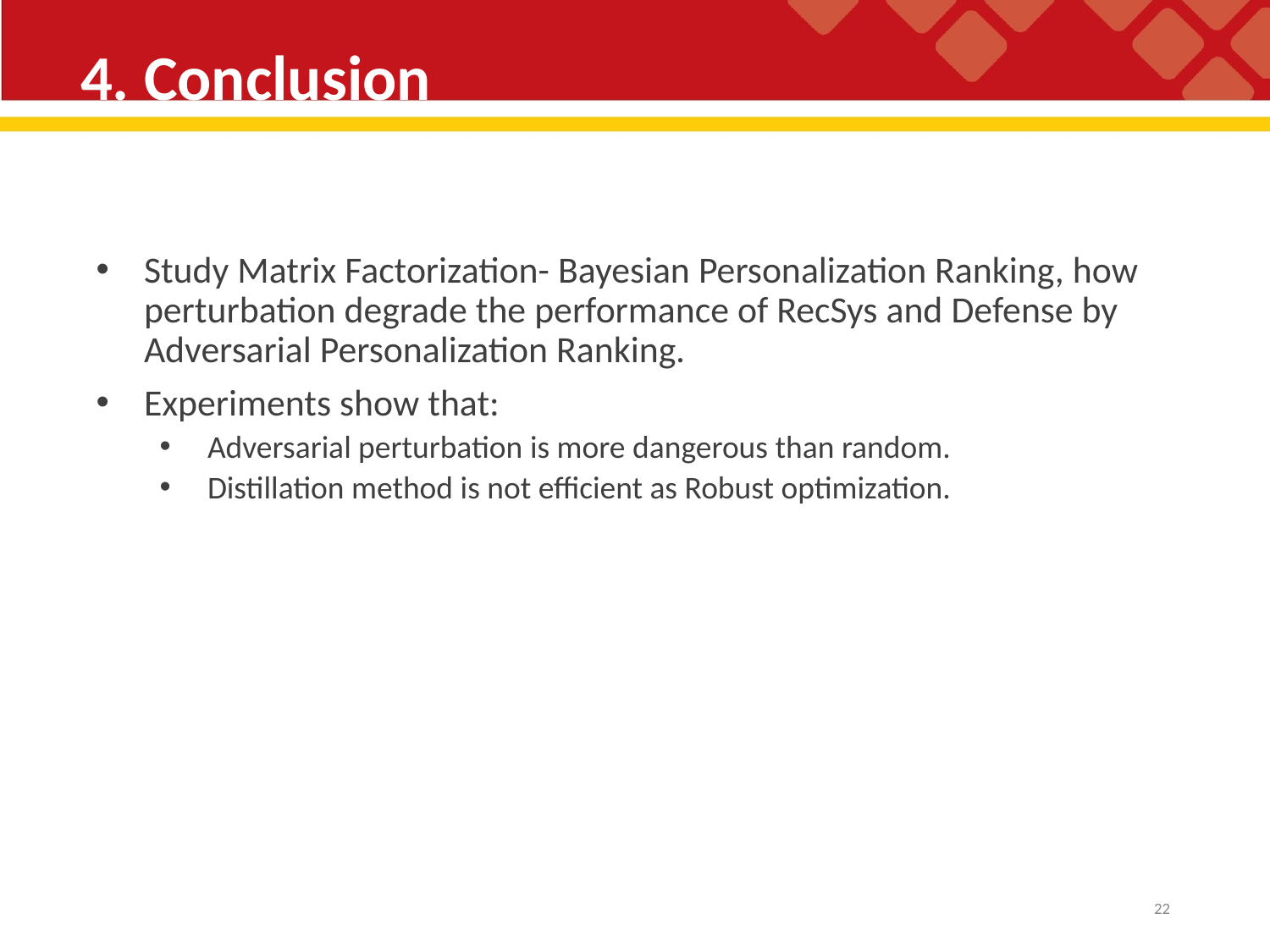

# 4. Conclusion

Study Matrix Factorization- Bayesian Personalization Ranking, how perturbation degrade the performance of RecSys and Defense by Adversarial Personalization Ranking.
Experiments show that:
Adversarial perturbation is more dangerous than random.
Distillation method is not efficient as Robust optimization.
22